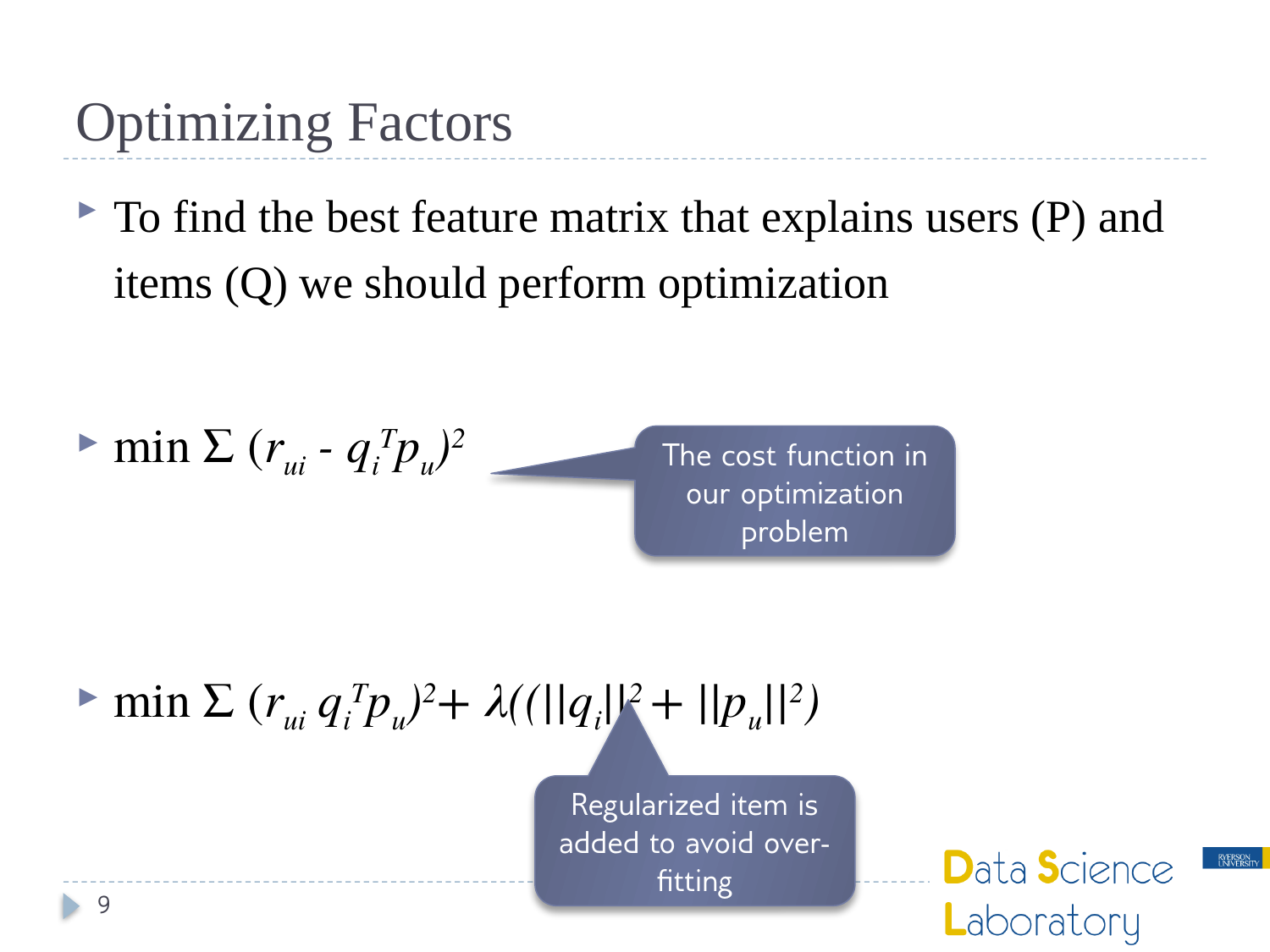

# Optimizing Factors
To find the best feature matrix that explains users (P) and items (Q) we should perform optimization

min Σ (rui - qiTpu)2

min Σ (rui qiTpu)2+ λ((||qi||2 + ||pu||2)

The cost function in our optimization problem
Regularized item is added to avoid over-fitting
9